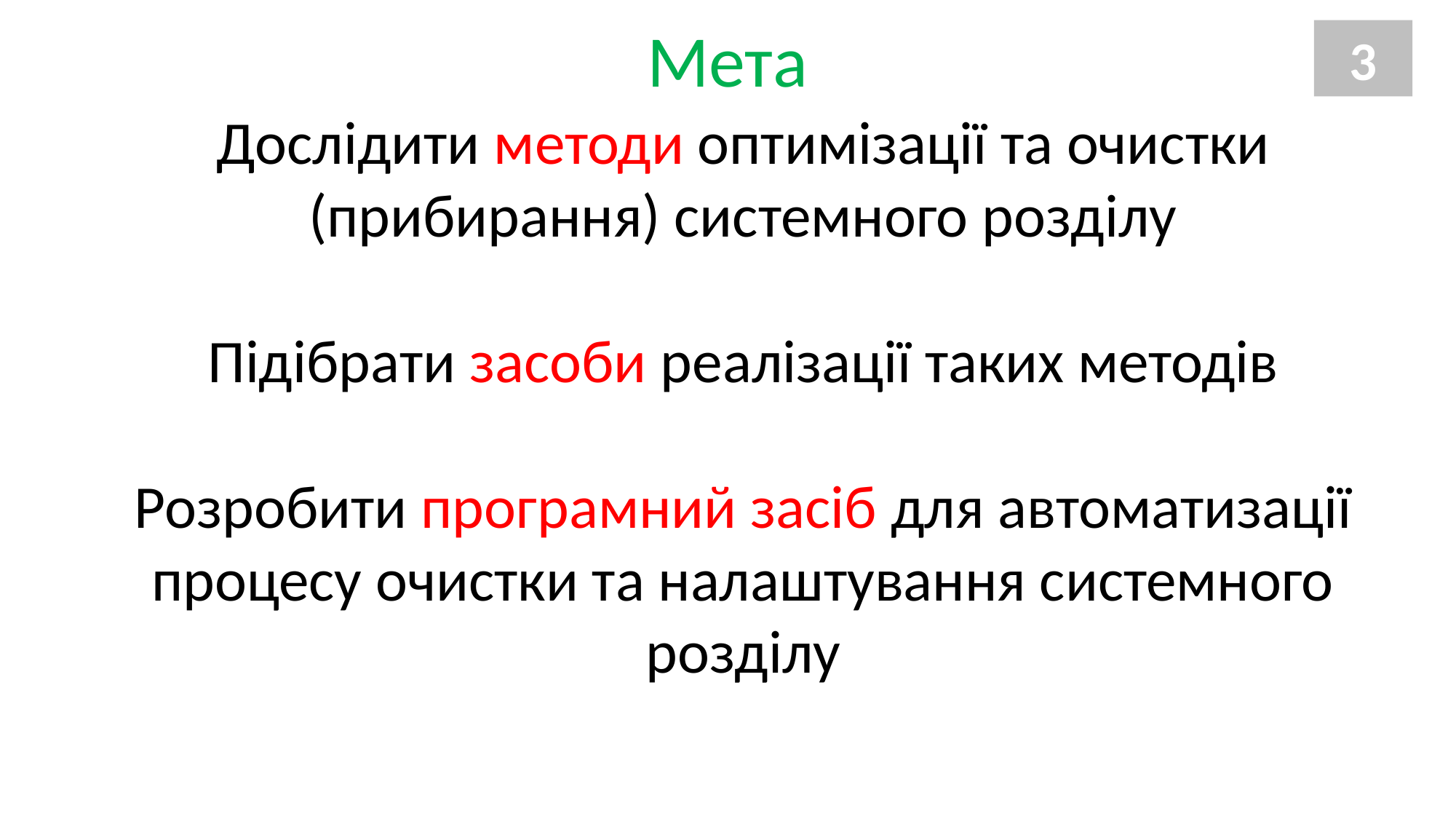

Мета
3
Дослідити методи оптимізації та очистки (прибирання) системного розділу

Підібрати засоби реалізації таких методів

Розробити програмний засіб для автоматизації процесу очистки та налаштування системного розділу